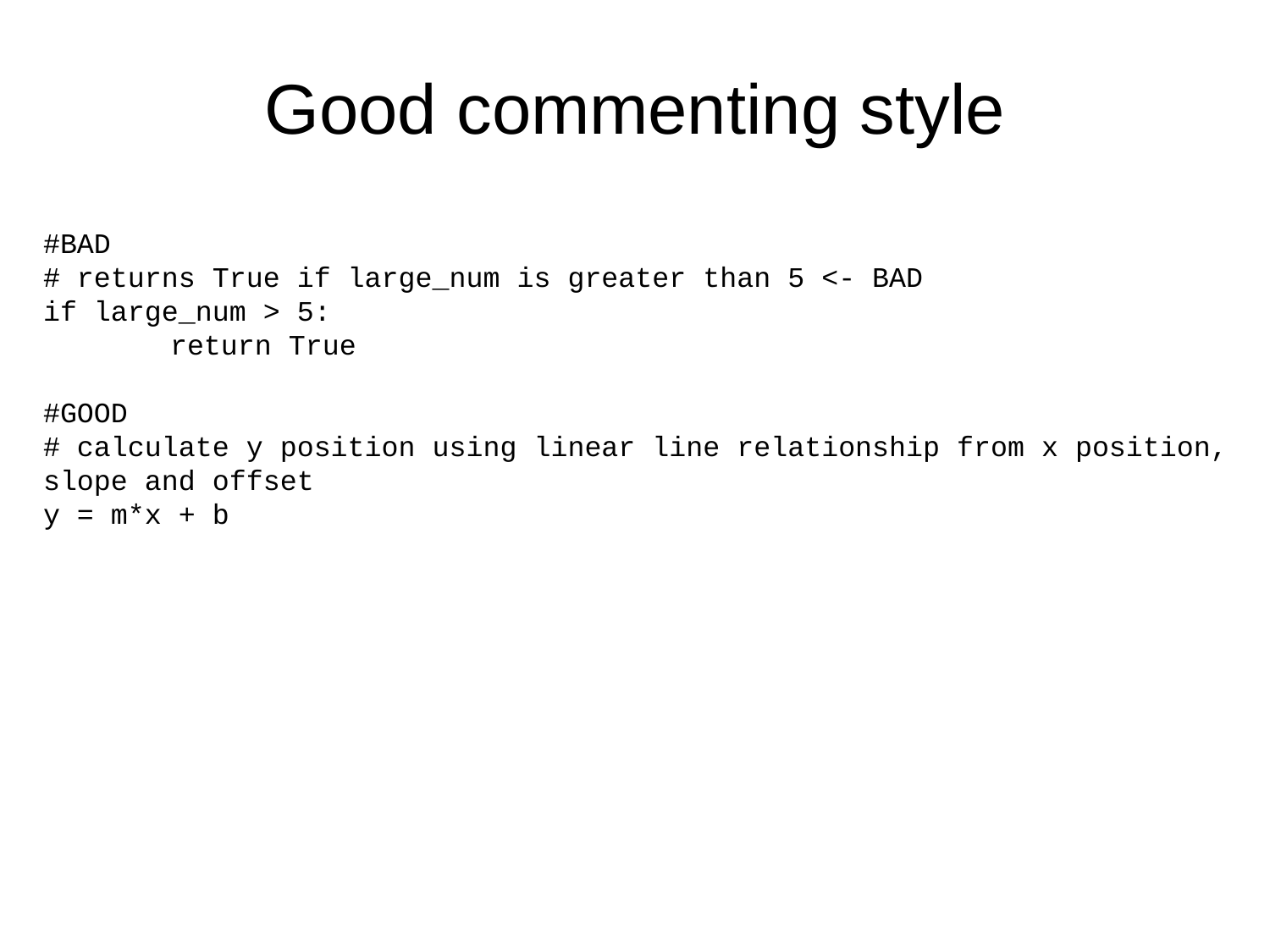

# Good commenting style
#BAD
# returns True if large_num is greater than 5 <- BAD
if large_num > 5:
	return True

#GOOD
# calculate y position using linear line relationship from x position, slope and offset
y = m*x + b